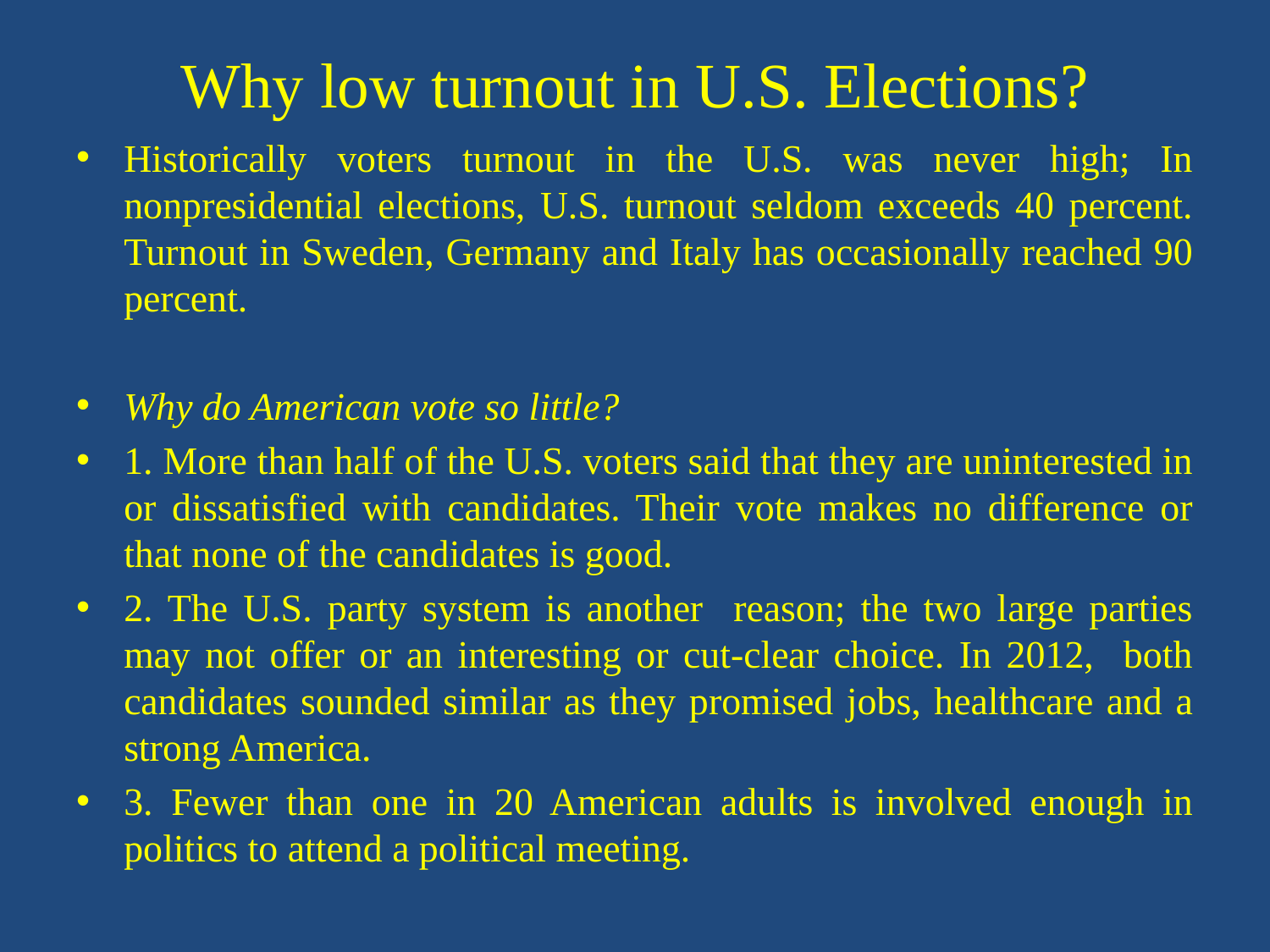

# Why low turnout in U.S. Elections?
Historically voters turnout in the U.S. was never high; In nonpresidential elections, U.S. turnout seldom exceeds 40 percent. Turnout in Sweden, Germany and Italy has occasionally reached 90 percent.

Why do American vote so little?
1. More than half of the U.S. voters said that they are uninterested in or dissatisfied with candidates. Their vote makes no difference or that none of the candidates is good.
2. The U.S. party system is another  reason; the two large parties may not offer or an interesting or cut-clear choice. In 2012,  both candidates sounded similar as they promised jobs, healthcare and a strong America.
3. Fewer than one in 20 American adults is involved enough in politics to attend a political meeting.